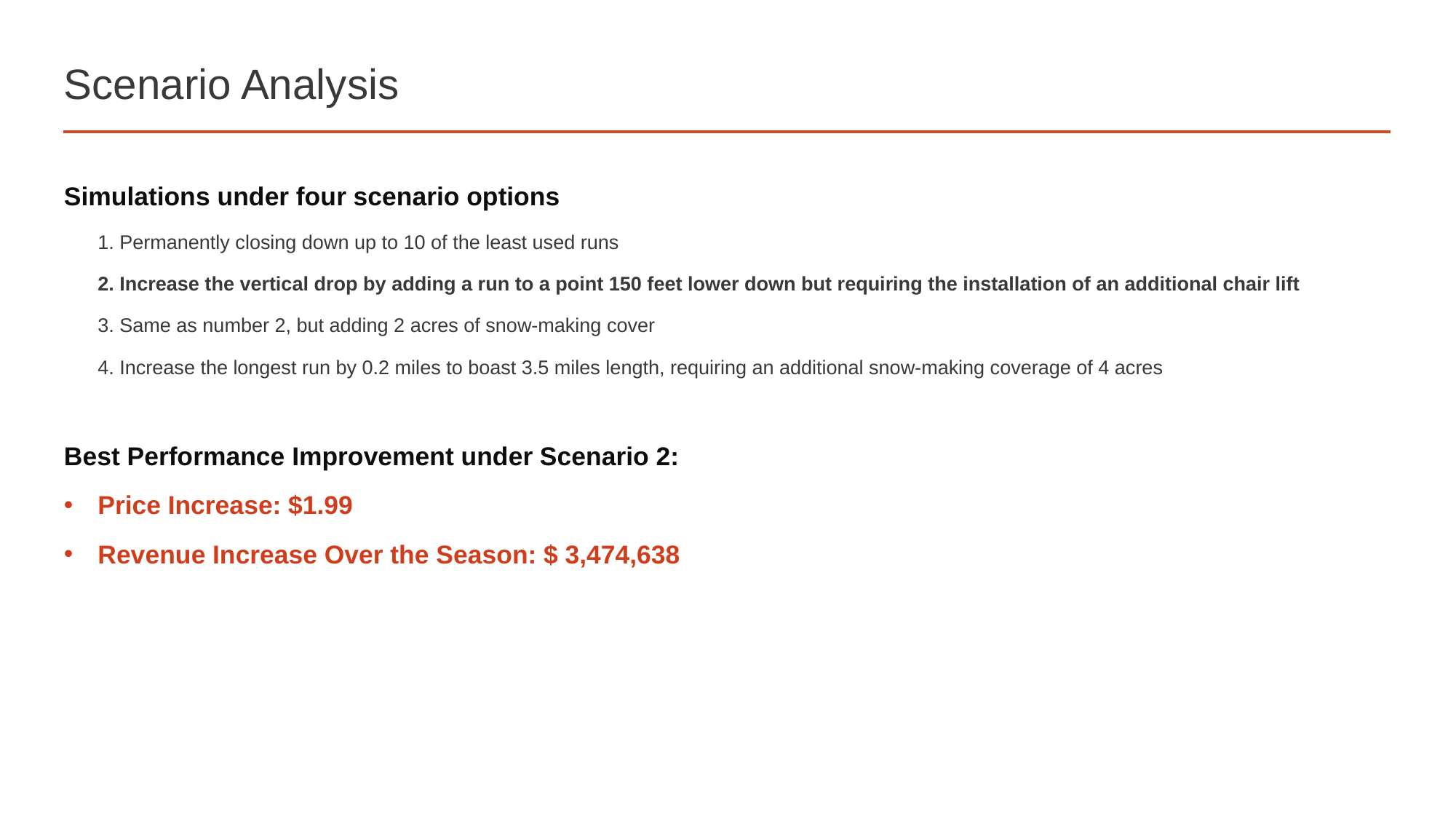

# Scenario Analysis
Simulations under four scenario options
1. Permanently closing down up to 10 of the least used runs
2. Increase the vertical drop by adding a run to a point 150 feet lower down but requiring the installation of an additional chair lift
3. Same as number 2, but adding 2 acres of snow-making cover
4. Increase the longest run by 0.2 miles to boast 3.5 miles length, requiring an additional snow-making coverage of 4 acres

Best Performance Improvement under Scenario 2:
Price Increase: $1.99
Revenue Increase Over the Season: $ 3,474,638